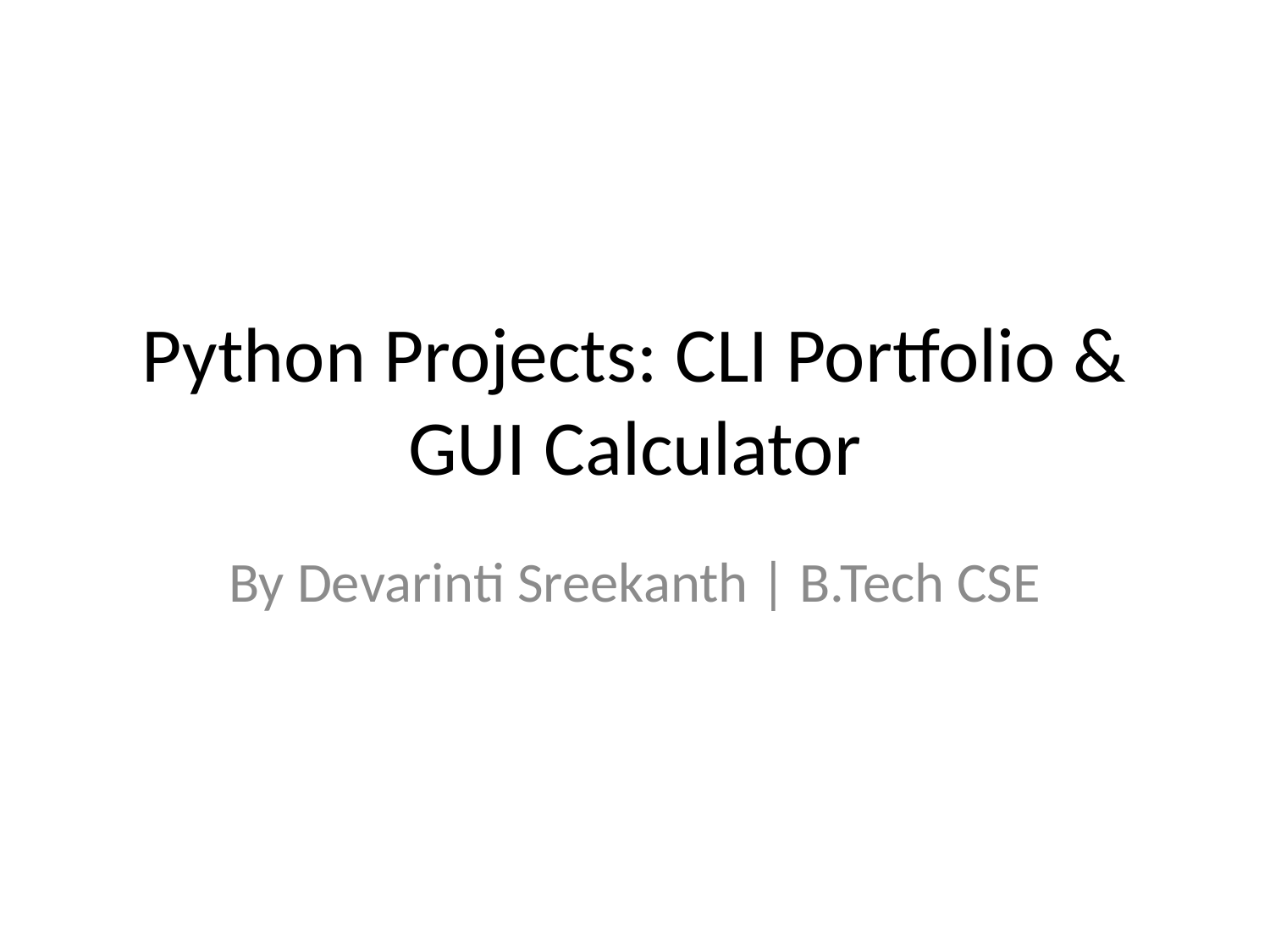

# Python Projects: CLI Portfolio & GUI Calculator
By Devarinti Sreekanth | B.Tech CSE